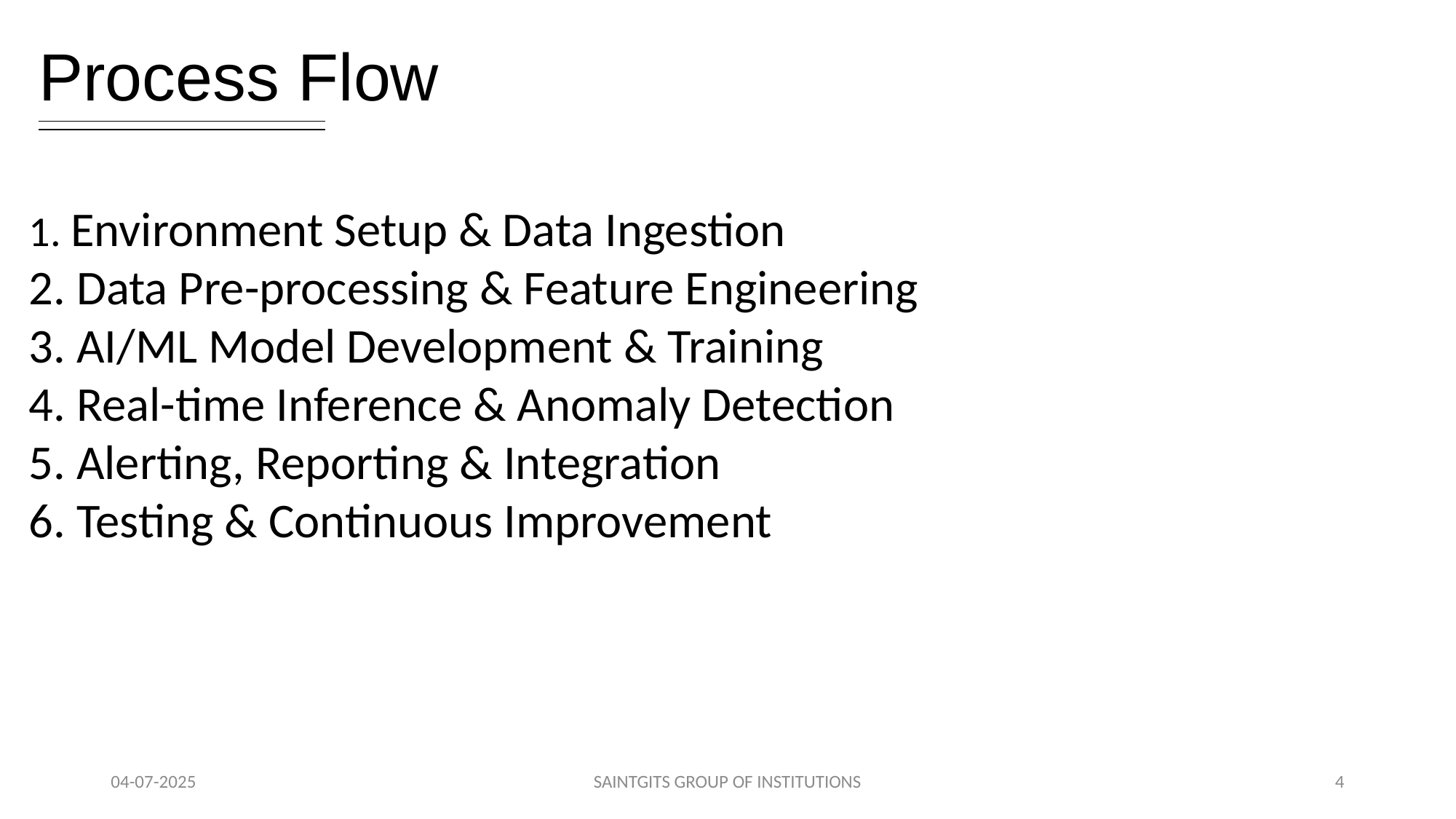

Process Flow
1. Environment Setup & Data Ingestion
2. Data Pre-processing & Feature Engineering
3. AI/ML Model Development & Training
4. Real-time Inference & Anomaly Detection
5. Alerting, Reporting & Integration
6. Testing & Continuous Improvement
04-07-2025
SAINTGITS GROUP OF INSTITUTIONS
4